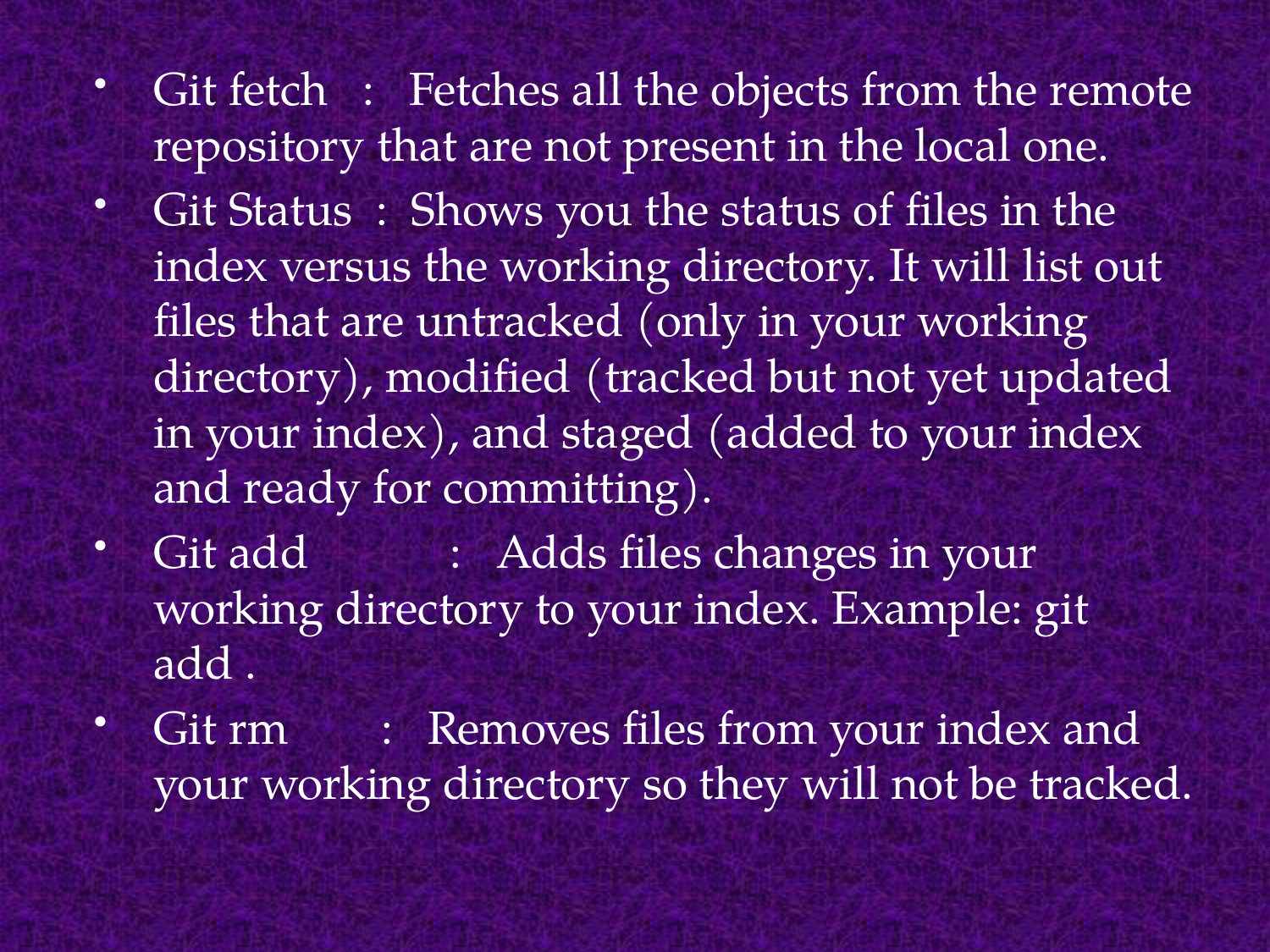

Git fetch   :   Fetches all the objects from the remote repository that are not present in the local one.
Git Status  :  Shows you the status of files in the index versus the working directory. It will list out files that are untracked (only in your working directory), modified (tracked but not yet updated in your index), and staged (added to your index and ready for committing).
Git add	     :   Adds files changes in your working directory to your index. Example: git add .
Git rm        :   Removes files from your index and your working directory so they will not be tracked.